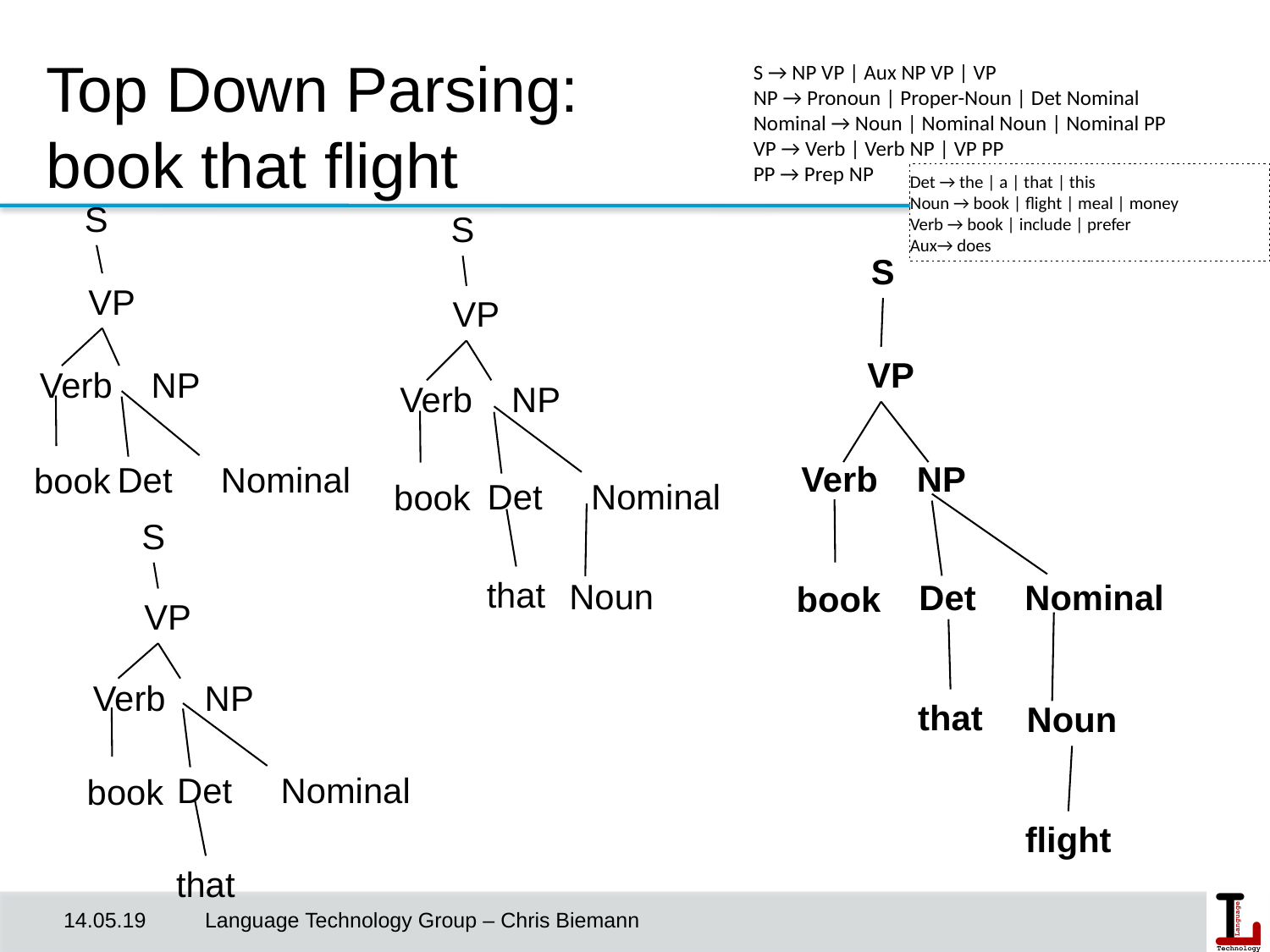

# Top Down Parsing: book that flight
S → NP VP | Aux NP VP | VP
NP → Pronoun | Proper-Noun | Det Nominal
Nominal → Noun | Nominal Noun | Nominal PP
VP → Verb | Verb NP | VP PP
PP → Prep NP
Det → the | a | that | this
Noun → book | flight | meal | money
Verb → book | include | prefer
Aux→ does
S
  VP
Verb    NP
Det     Nominal
book
S
  VP
Verb    NP
Det     Nominal
book
that
Noun
S
  VP
Verb    NP
Det     Nominal
book
that
Noun
flight
S
  VP
Verb    NP
Det     Nominal
book
that

14.05.19
 Language Technology Group – Chris Biemann